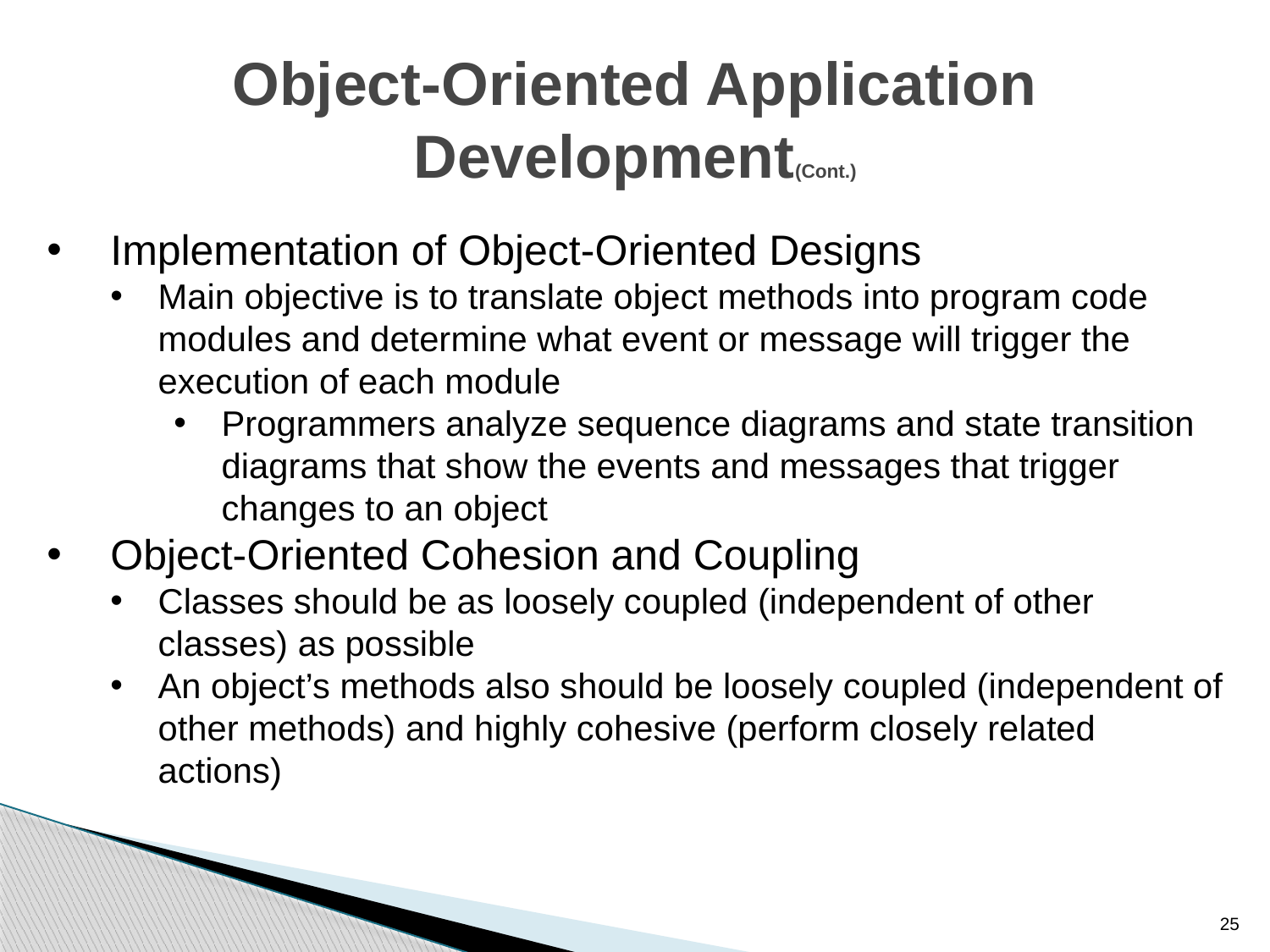

# Object-Oriented Application Development(Cont.)
Implementation of Object-Oriented Designs
Main objective is to translate object methods into program code modules and determine what event or message will trigger the execution of each module
Programmers analyze sequence diagrams and state transition diagrams that show the events and messages that trigger changes to an object
Object-Oriented Cohesion and Coupling
Classes should be as loosely coupled (independent of other classes) as possible
An object’s methods also should be loosely coupled (independent of other methods) and highly cohesive (perform closely related actions)
25